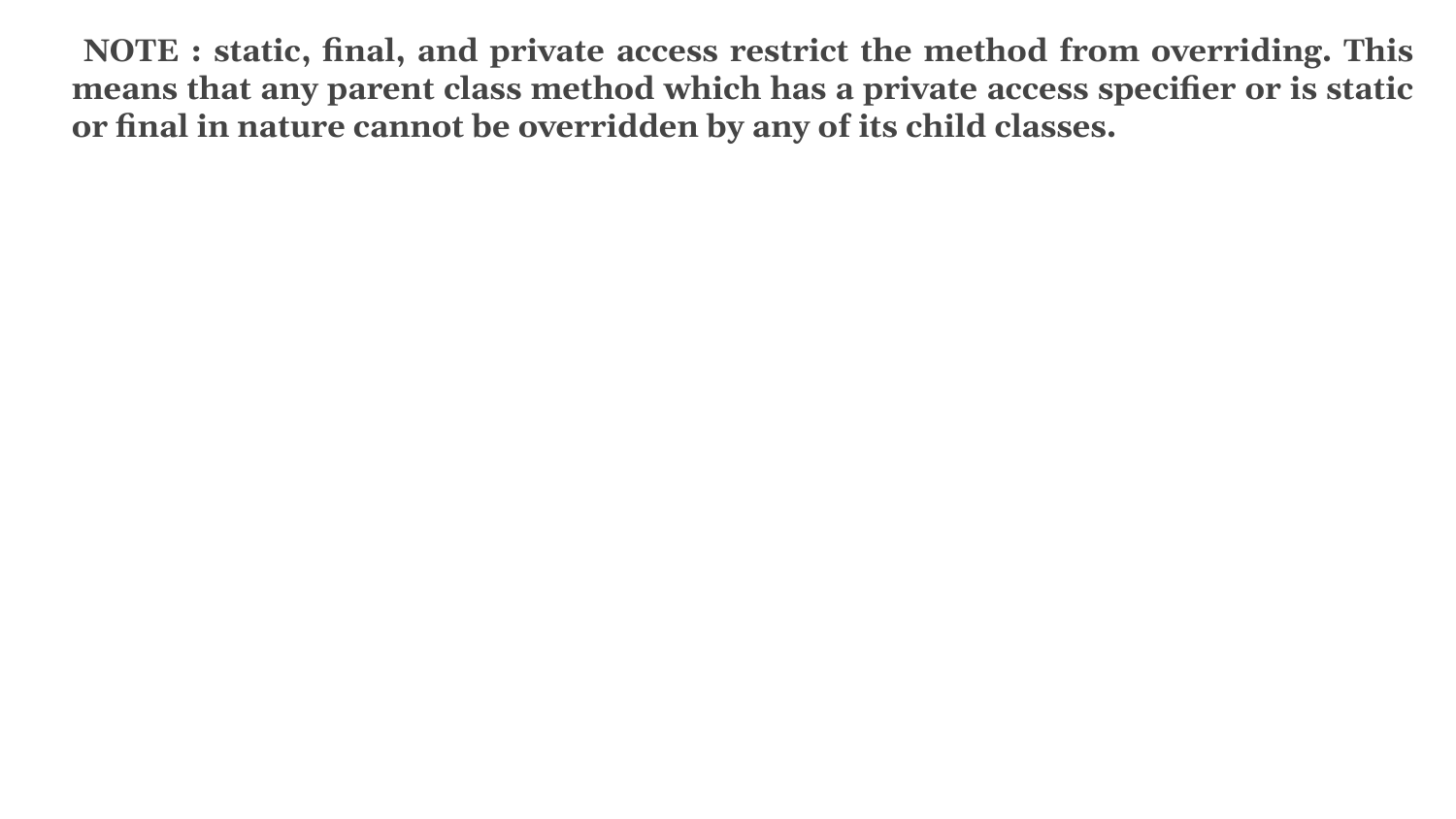

NOTE : static, final, and private access restrict the method from overriding. This means that any parent class method which has a private access specifier or is static or final in nature cannot be overridden by any of its child classes.